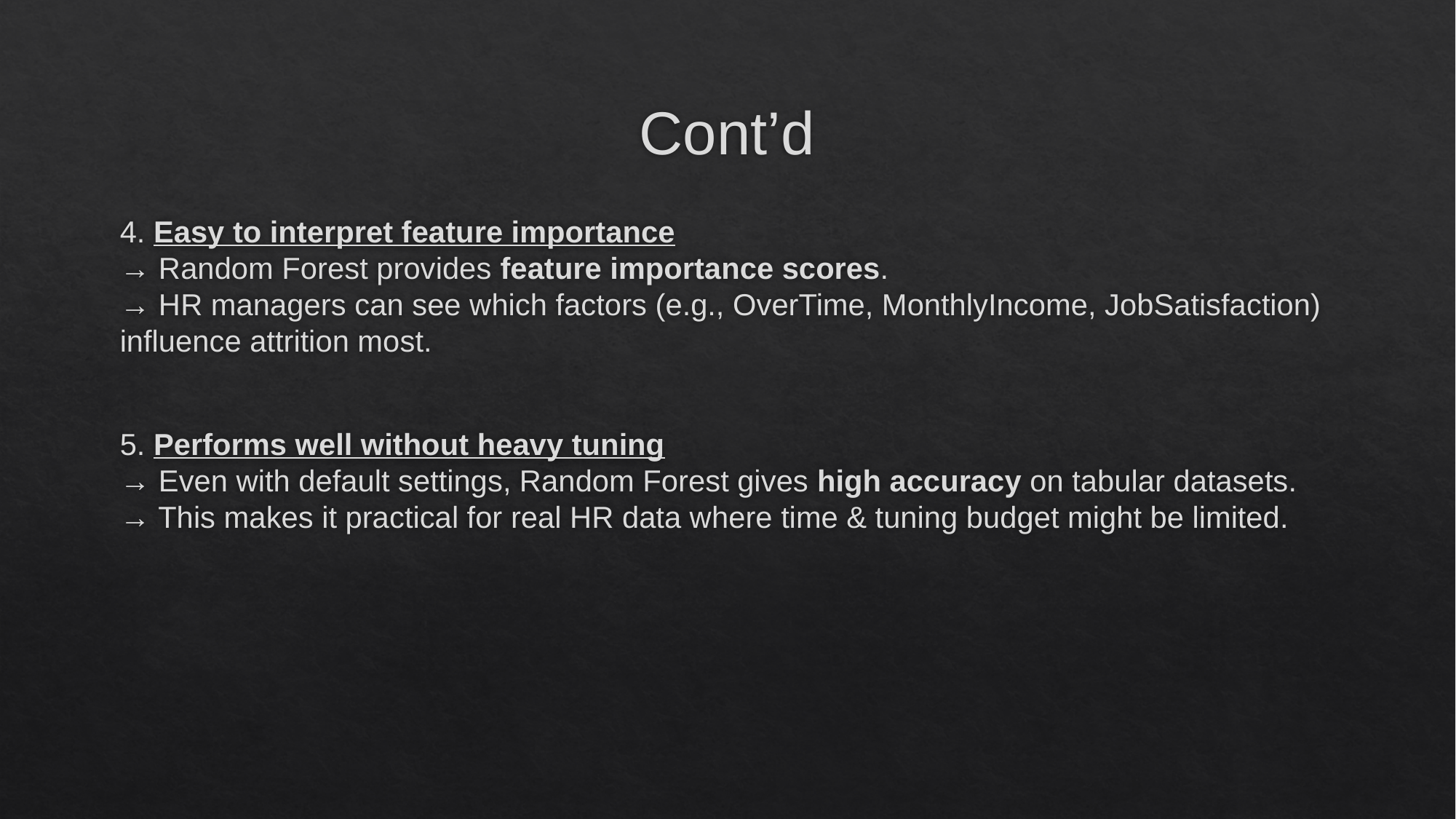

# Cont’d
4. Easy to interpret feature importance
→ Random Forest provides feature importance scores.
→ HR managers can see which factors (e.g., OverTime, MonthlyIncome, JobSatisfaction) influence attrition most.

5. Performs well without heavy tuning
→ Even with default settings, Random Forest gives high accuracy on tabular datasets.
→ This makes it practical for real HR data where time & tuning budget might be limited.